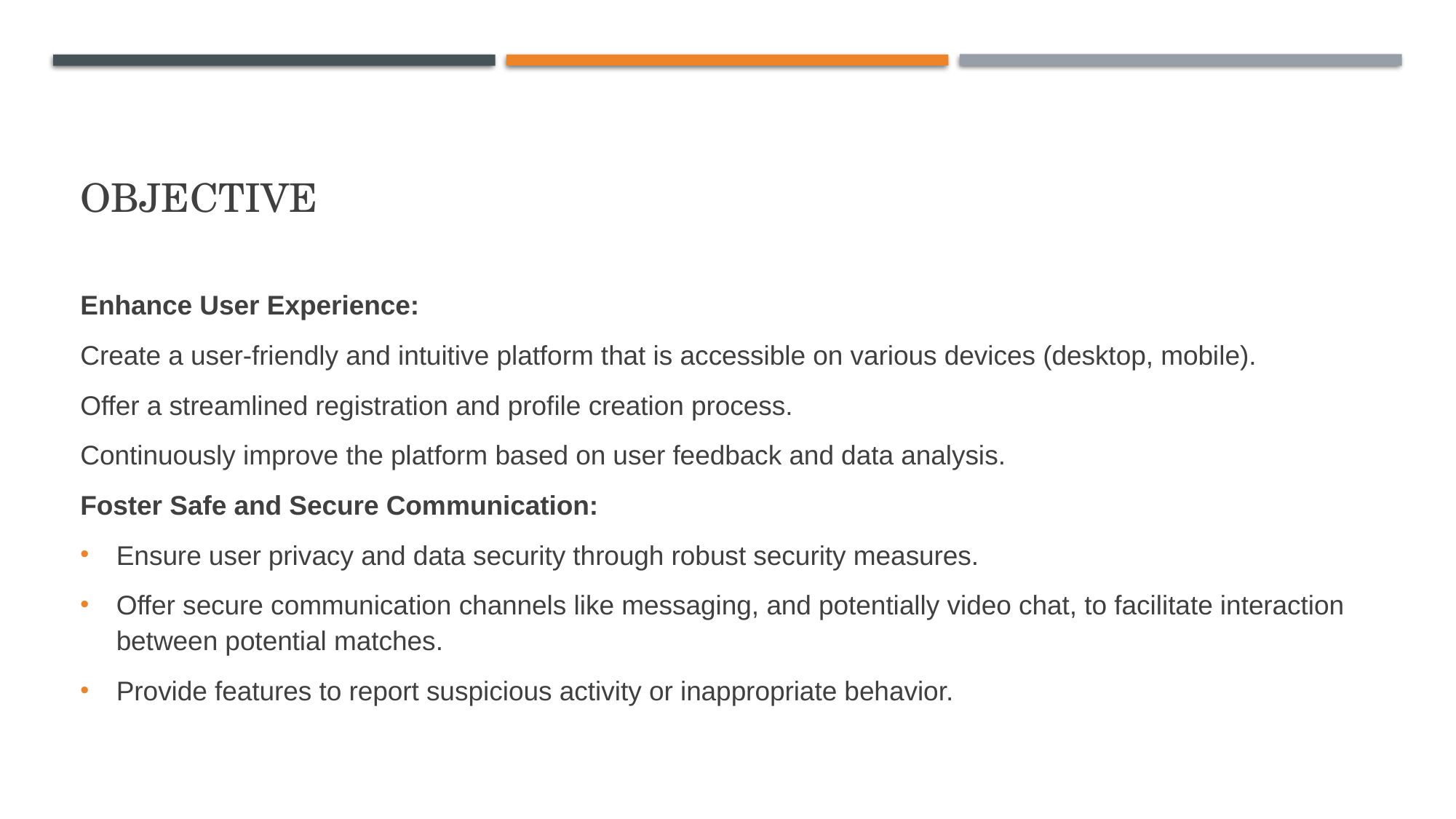

# OBJECTIVE
Enhance User Experience:
Create a user-friendly and intuitive platform that is accessible on various devices (desktop, mobile).
Offer a streamlined registration and profile creation process.
Continuously improve the platform based on user feedback and data analysis.
Foster Safe and Secure Communication:
Ensure user privacy and data security through robust security measures.
Offer secure communication channels like messaging, and potentially video chat, to facilitate interaction between potential matches.
Provide features to report suspicious activity or inappropriate behavior.